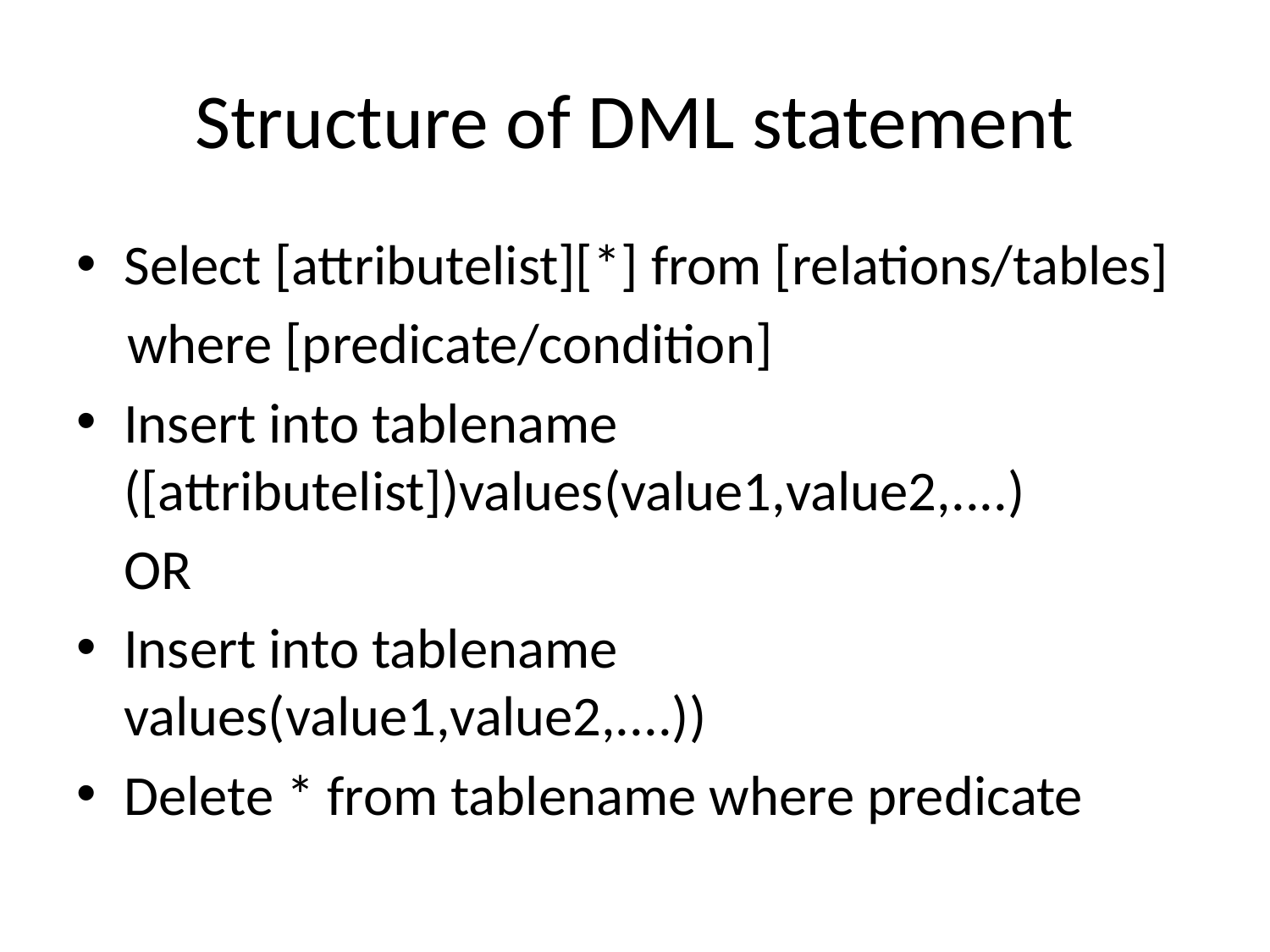

# Structure of DML statement
Select [attributelist][*] from [relations/tables]
    where [predicate/condition]
Insert into tablename ([attributelist])values(value1,value2,....)
	OR
Insert into tablename values(value1,value2,....))
Delete * from tablename where predicate